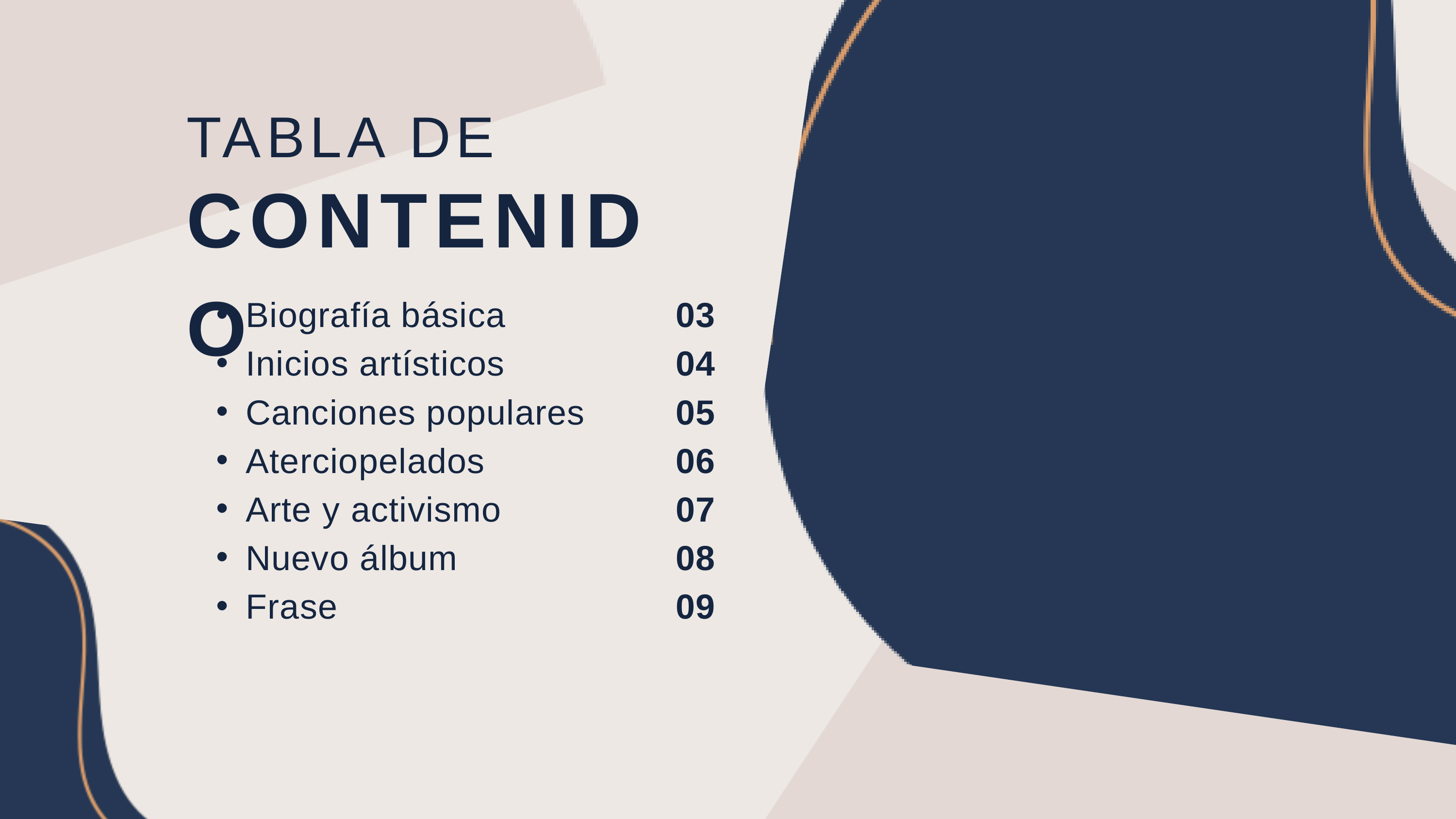

TABLA DE
CONTENIDO

Biografía básica
Inicios artísticos
Canciones populares
Aterciopelados
Arte y activismo
Nuevo álbum
Frase
03
04
05
06
07
08
09